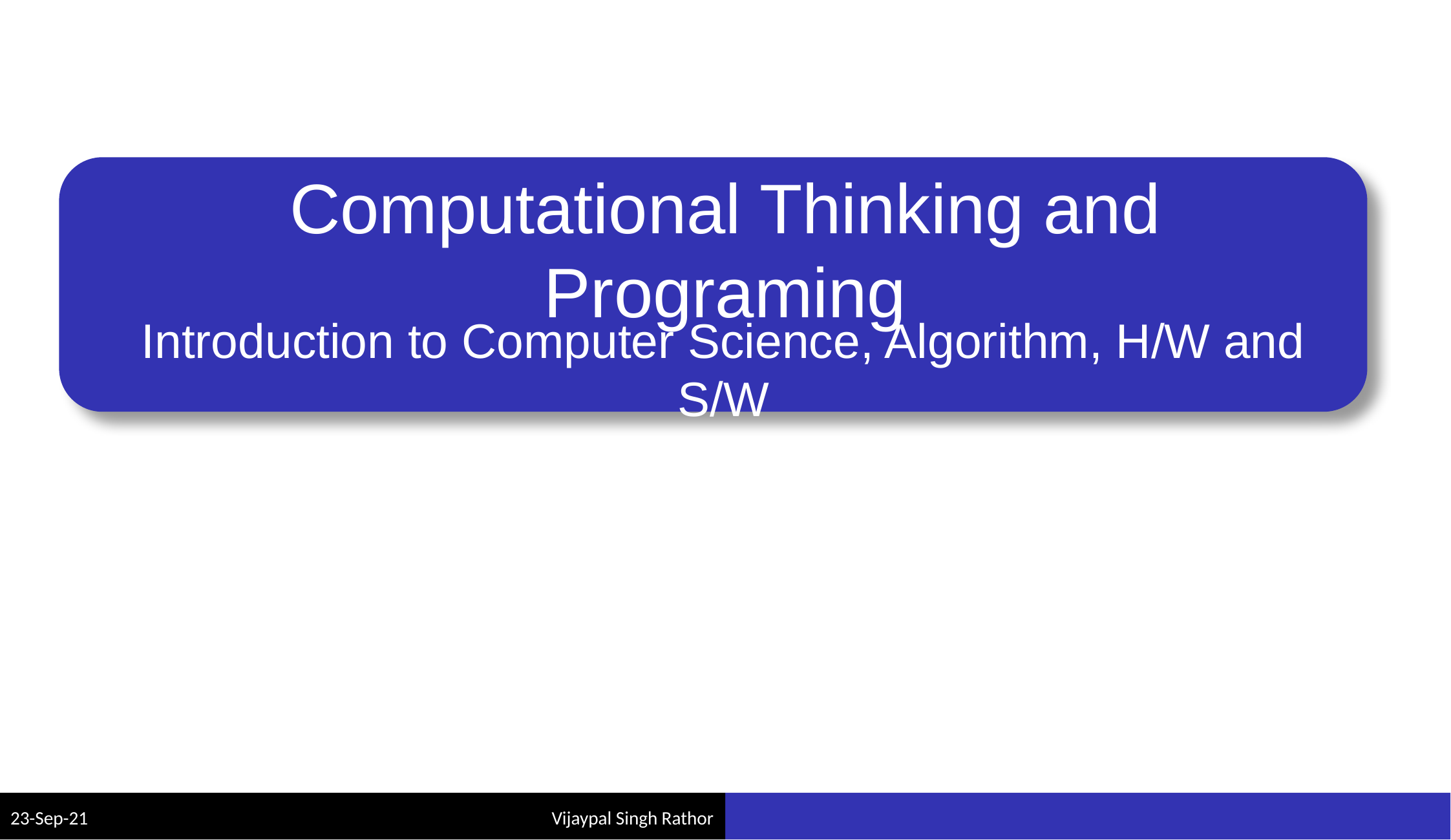

# Computational Thinking and Programing
Introduction to Computer Science, Algorithm, H/W and S/W
23-Sep-21